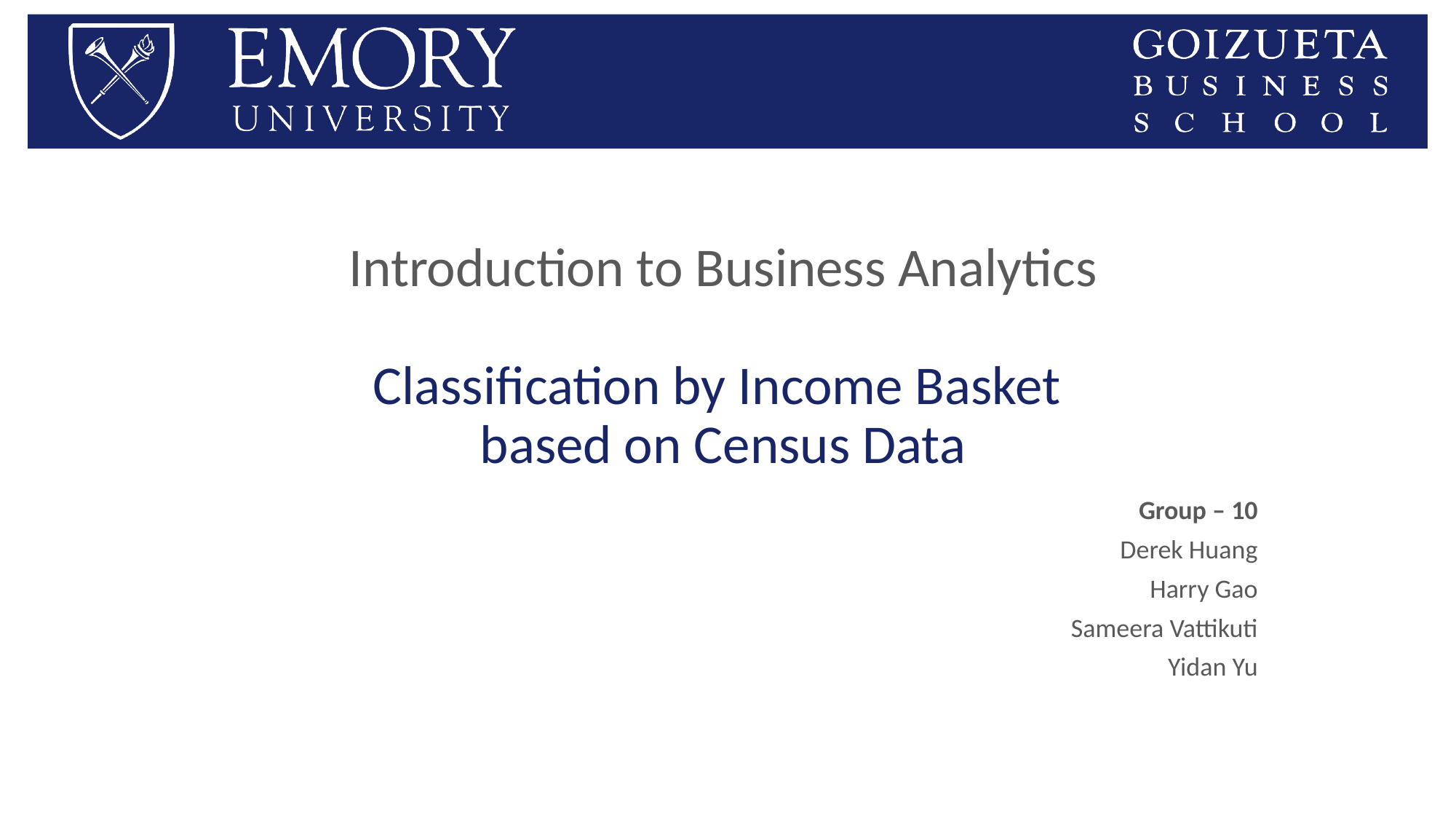

# Introduction to Business Analytics Classification by Income Basket based on Census Data
Group – 10
Derek Huang
Harry Gao
Sameera Vattikuti
Yidan Yu